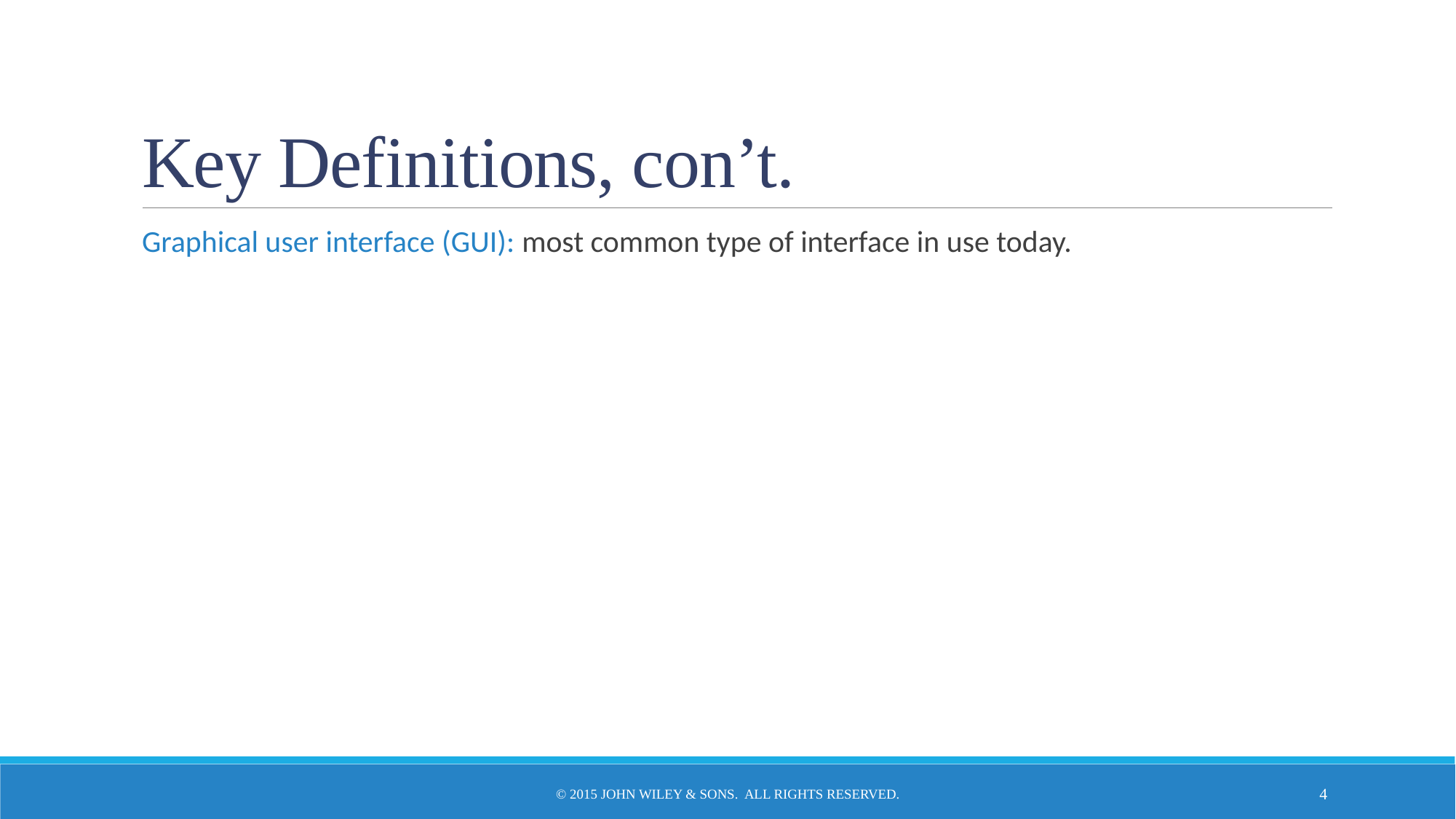

# Key Definitions, con’t.
Graphical user interface (GUI): most common type of interface in use today.
© 2015 John Wiley & Sons.  All Rights Reserved.
4